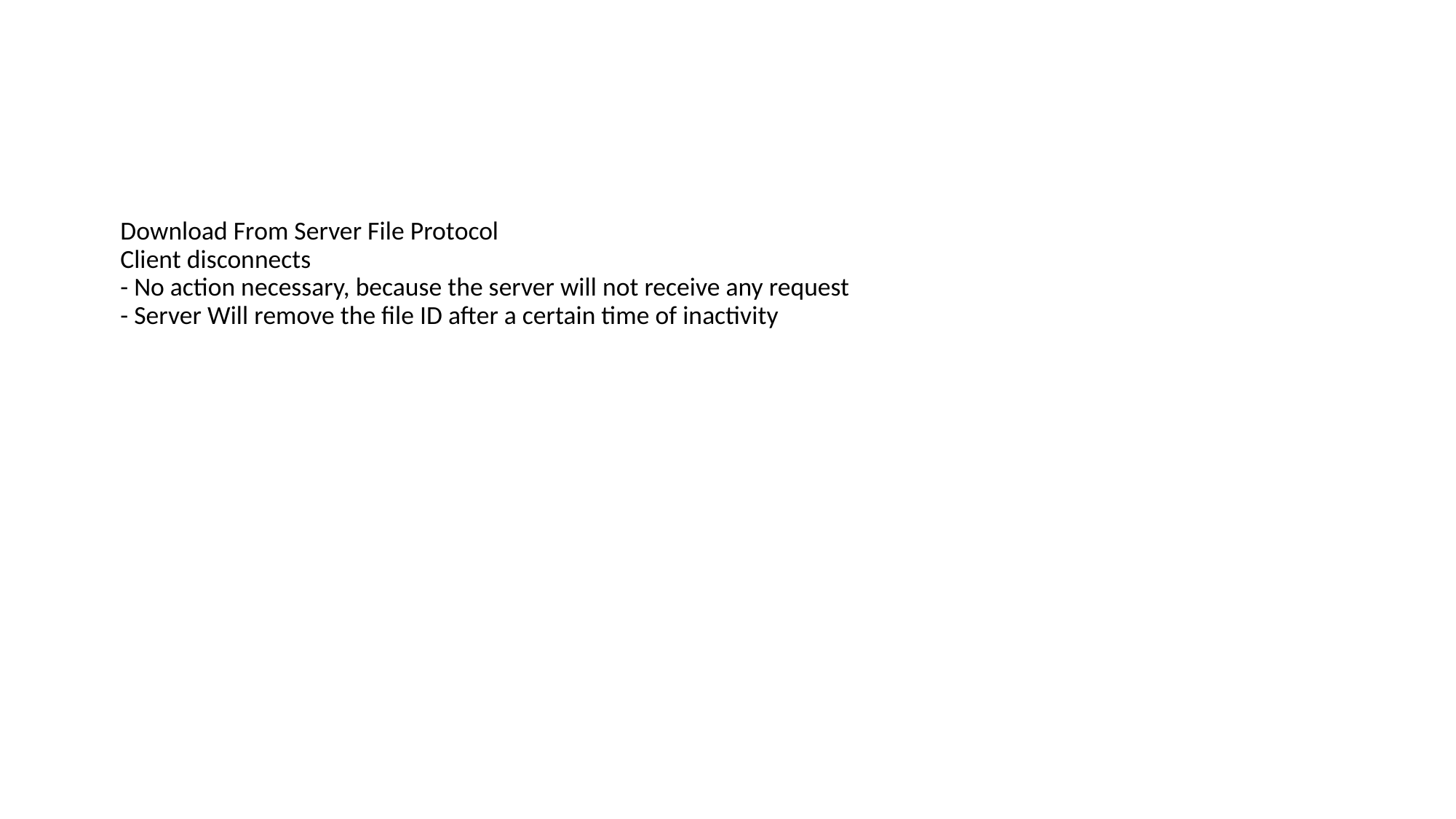

# Download From Server File Protocol Client disconnects - No action necessary, because the server will not receive any request - Server Will remove the file ID after a certain time of inactivity